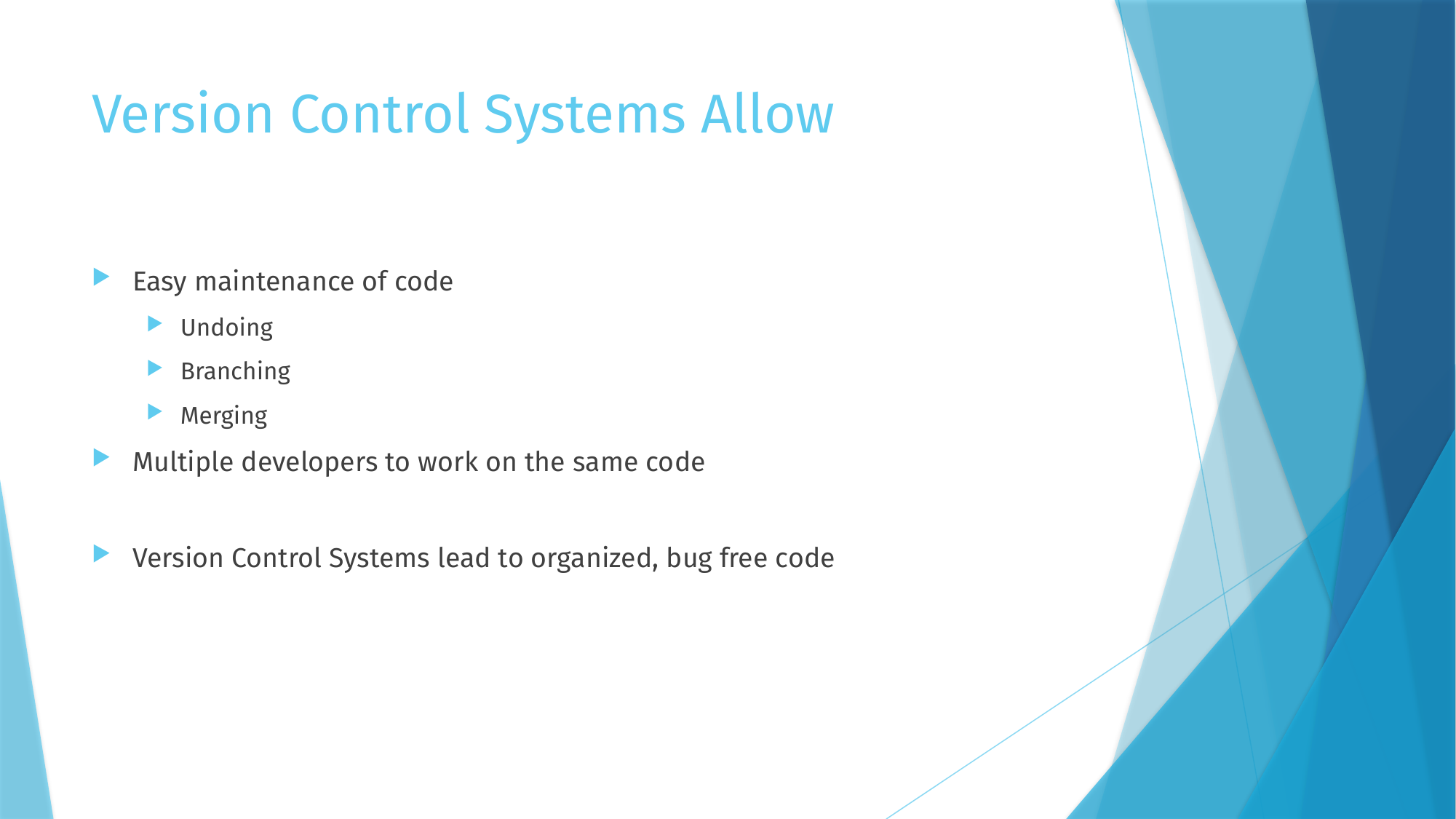

# Version Control Systems Allow
Easy maintenance of code
Undoing
Branching
Merging
Multiple developers to work on the same code

Version Control Systems lead to organized, bug free code